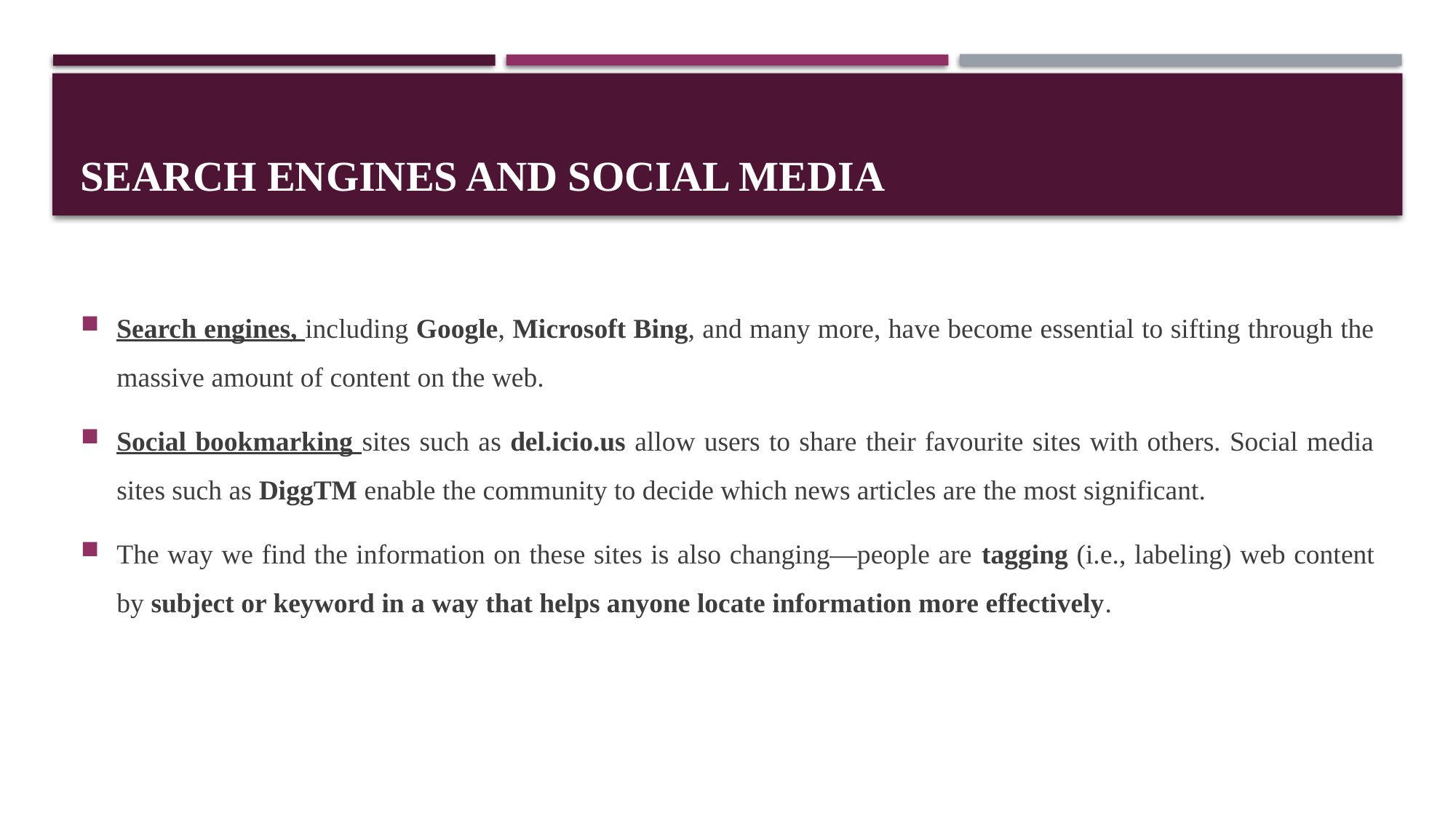

# Search Engines and Social Media
Search engines, including Google, Microsoft Bing, and many more, have become essential to sifting through the massive amount of content on the web.
Social bookmarking sites such as del.icio.us allow users to share their favourite sites with others. Social media sites such as DiggTM enable the community to decide which news articles are the most significant.
The way we find the information on these sites is also changing—people are tagging (i.e., labeling) web content by subject or keyword in a way that helps anyone locate information more effectively.